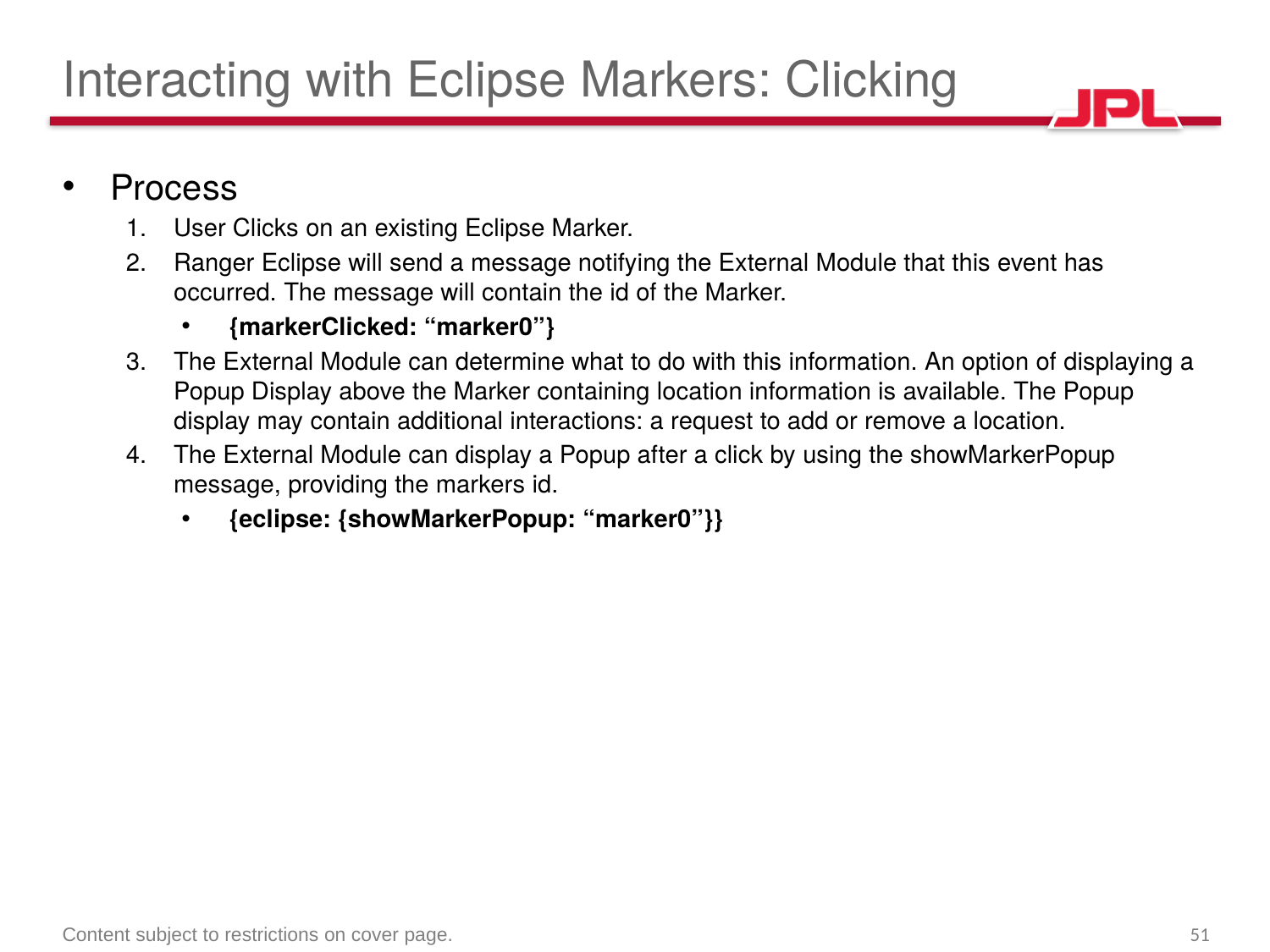

# Interacting with Eclipse Markers: Clicking
Process
User Clicks on an existing Eclipse Marker.
Ranger Eclipse will send a message notifying the External Module that this event has occurred. The message will contain the id of the Marker.
{markerClicked: “marker0”}
The External Module can determine what to do with this information. An option of displaying a Popup Display above the Marker containing location information is available. The Popup display may contain additional interactions: a request to add or remove a location.
The External Module can display a Popup after a click by using the showMarkerPopup message, providing the markers id.
{eclipse: {showMarkerPopup: “marker0”}}
Content subject to restrictions on cover page.